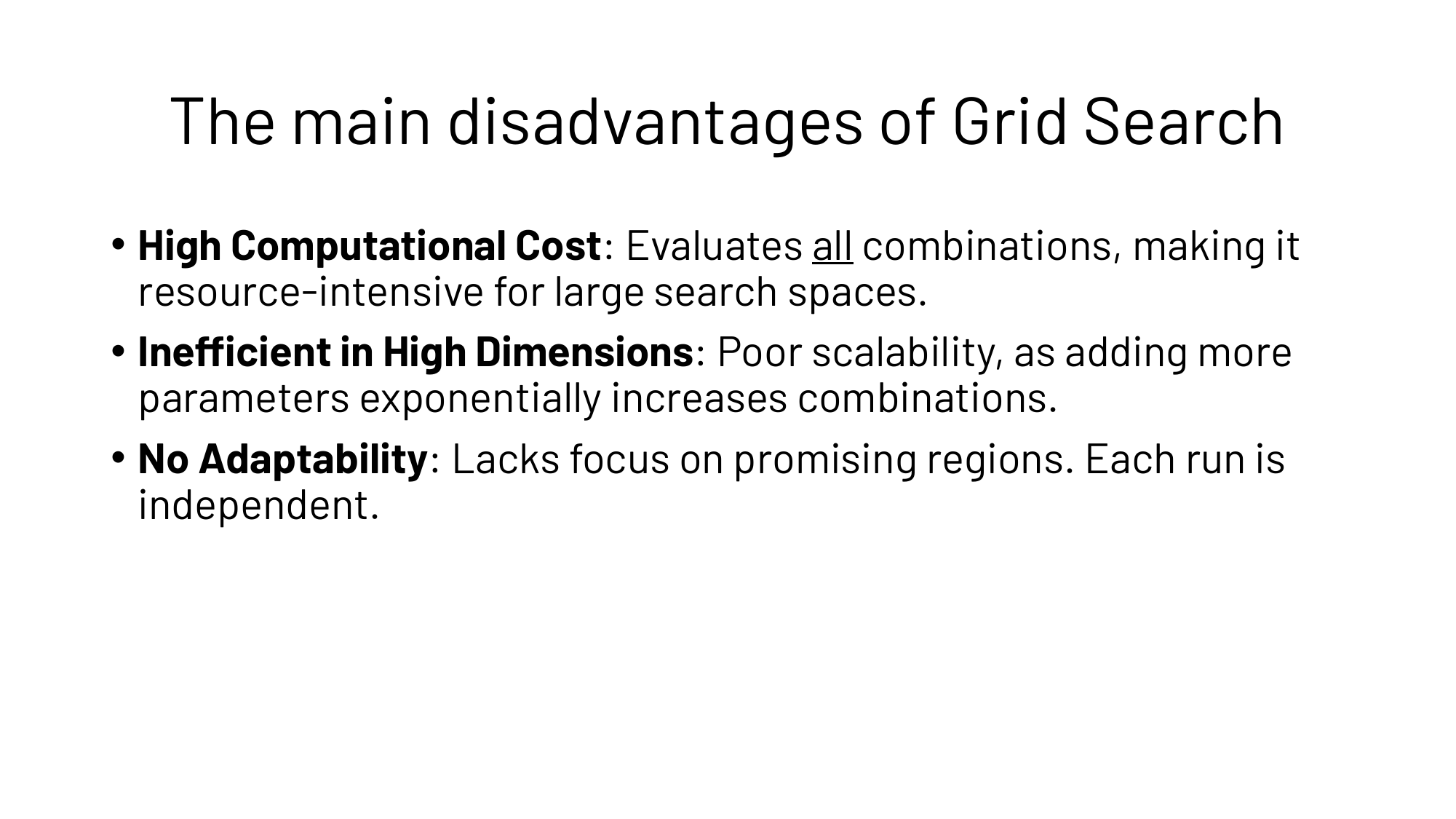

# The main disadvantages of Grid Search
High Computational Cost: Evaluates all combinations, making it resource-intensive for large search spaces.
Inefficient in High Dimensions: Poor scalability, as adding more parameters exponentially increases combinations.
No Adaptability: Lacks focus on promising regions. Each run is independent.